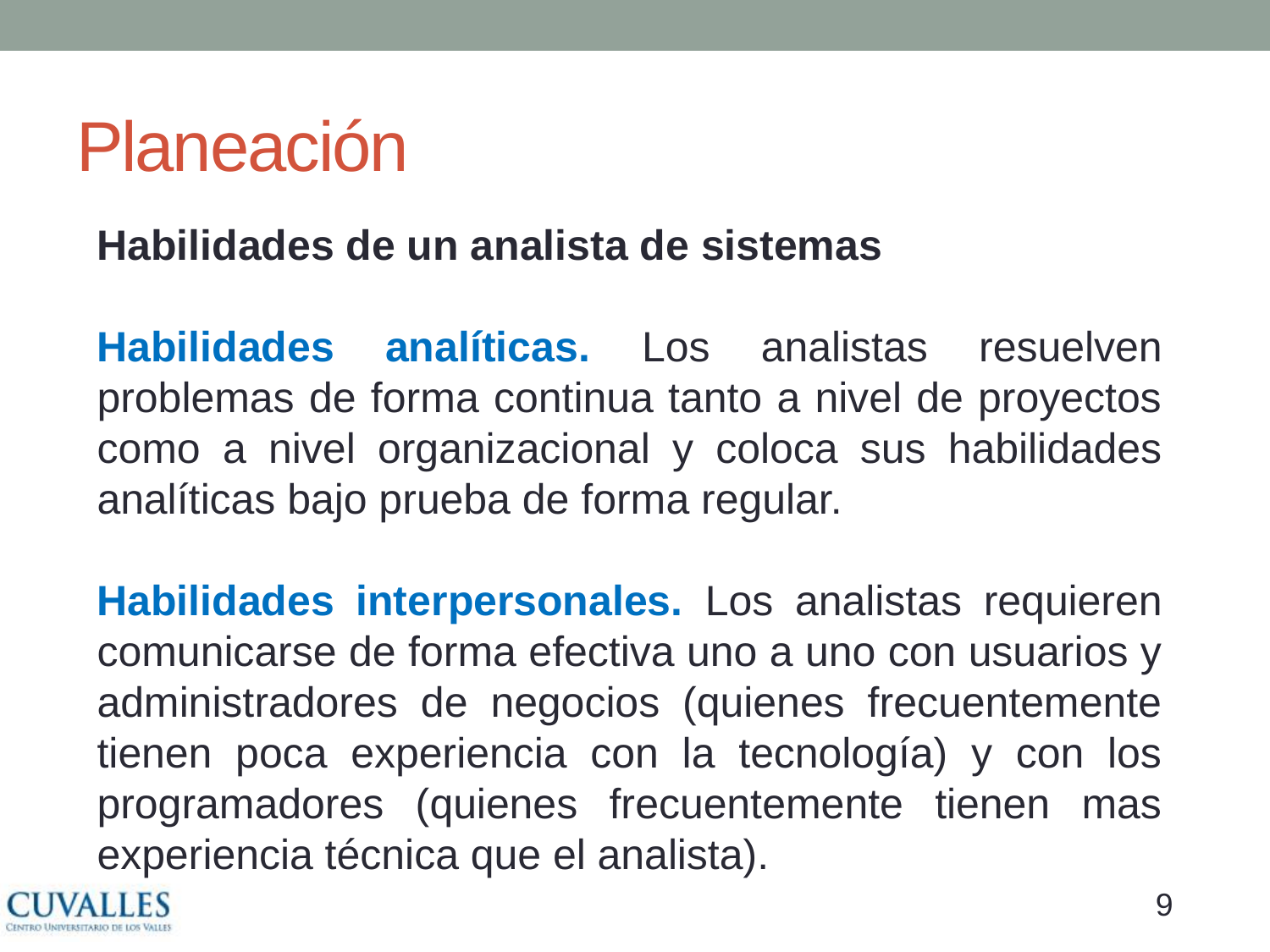

# Planeación
Habilidades de un analista de sistemas

Habilidades analíticas. Los analistas resuelven problemas de forma continua tanto a nivel de proyectos como a nivel organizacional y coloca sus habilidades analíticas bajo prueba de forma regular.

Habilidades interpersonales. Los analistas requieren comunicarse de forma efectiva uno a uno con usuarios y administradores de negocios (quienes frecuentemente tienen poca experiencia con la tecnología) y con los programadores (quienes frecuentemente tienen mas experiencia técnica que el analista).
9